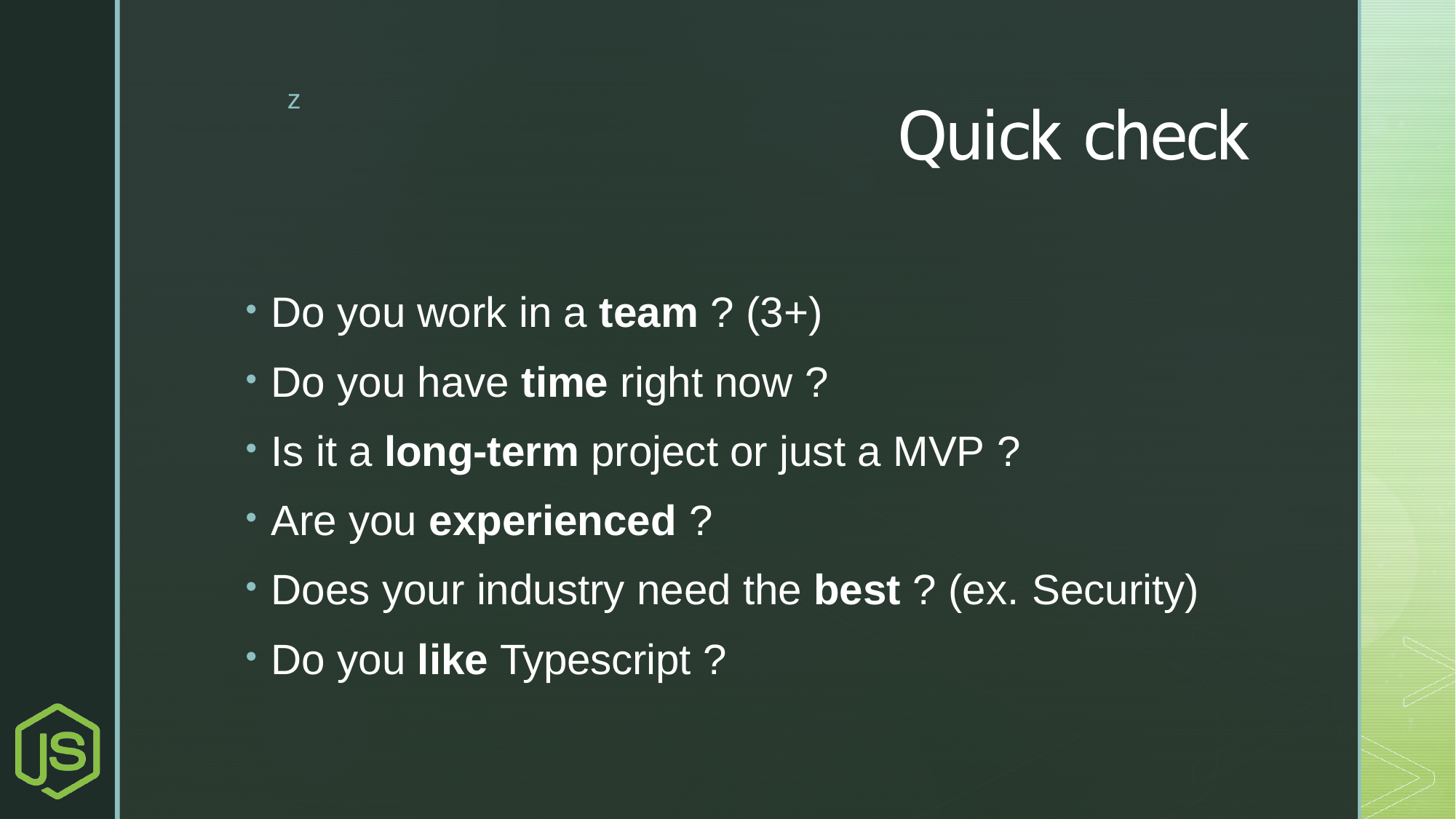

# Quick check
Do you work in a team ? (3+)
Do you have time right now ?
Is it a long-term project or just a MVP ?
Are you experienced ?
Does your industry need the best ? (ex. Security)
Do you like Typescript ?